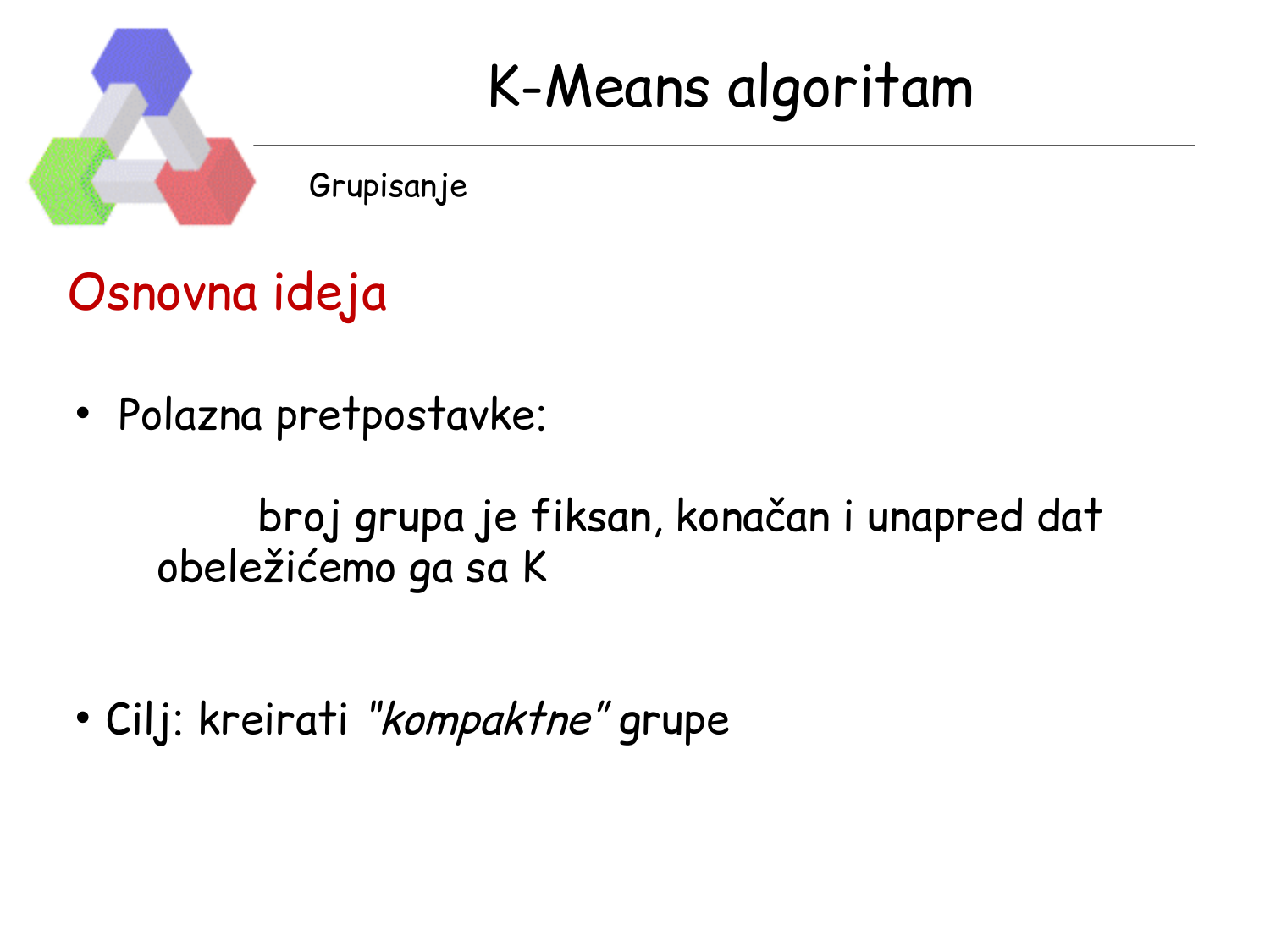

# K-Means algoritam
Grupisanje
Osnovna ideja
 Polazna pretpostavke:
            broj grupa je fiksan, konačan i unapred dat
    obeležićemo ga sa K

Cilj: kreirati “kompaktne” grupe